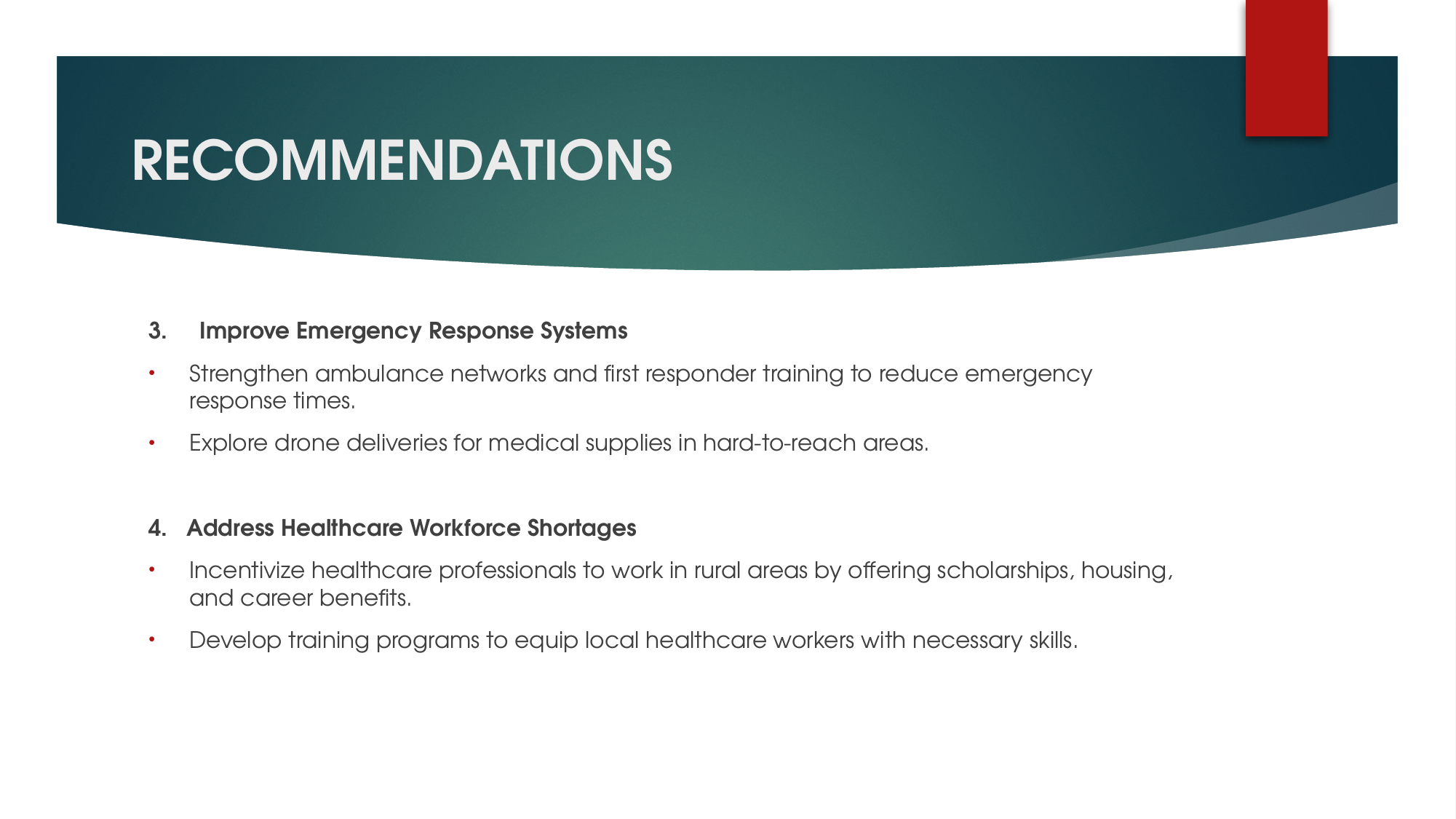

# RECOMMENDATIONS
3.     Improve Emergency Response Systems
Strengthen ambulance networks and first responder training to reduce emergency response times.
Explore drone deliveries for medical supplies in hard-to-reach areas.

4.   Address Healthcare Workforce Shortages
Incentivize healthcare professionals to work in rural areas by offering scholarships, housing, and career benefits.
Develop training programs to equip local healthcare workers with necessary skills.